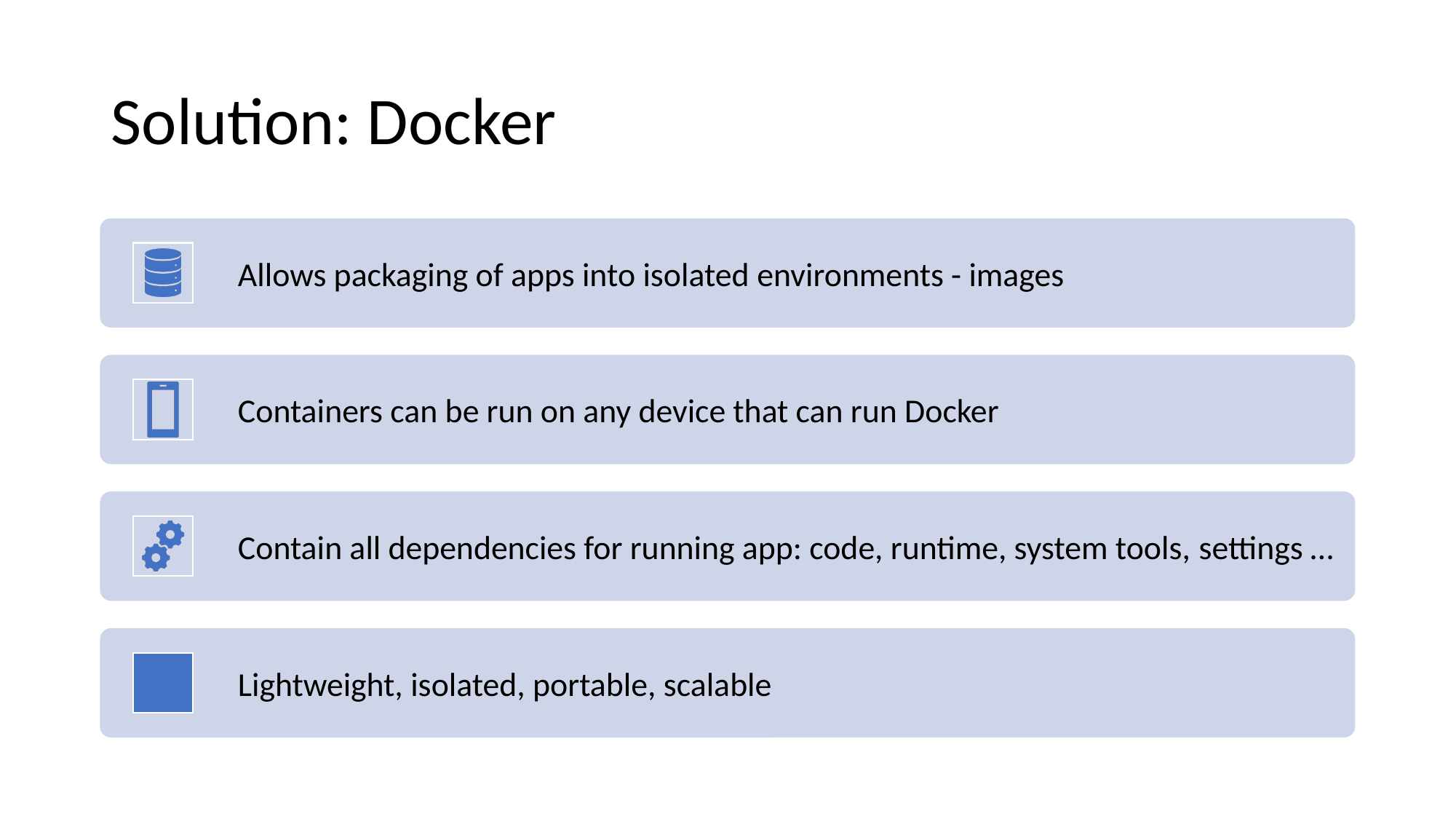

# Solution: Docker
Allows packaging of apps into isolated environments - images
Containers can be run on any device that can run Docker
Contain all dependencies for running app: code, runtime, system tools, settings …
Lightweight, isolated, portable, scalable